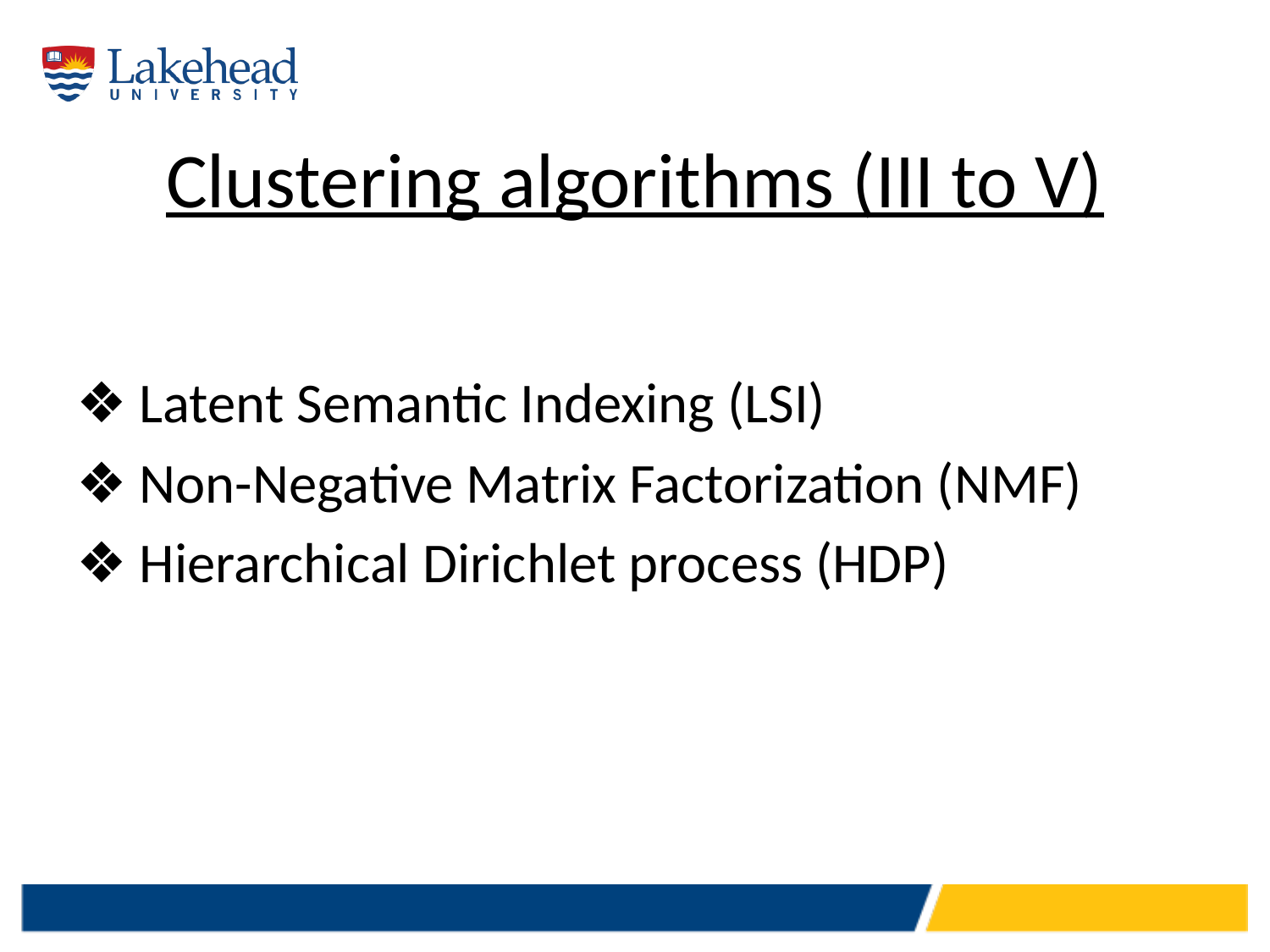

# Clustering algorithms (III to V)
❖ Latent Semantic Indexing (LSI)
❖ Non-Negative Matrix Factorization (NMF)
❖ Hierarchical Dirichlet process (HDP)